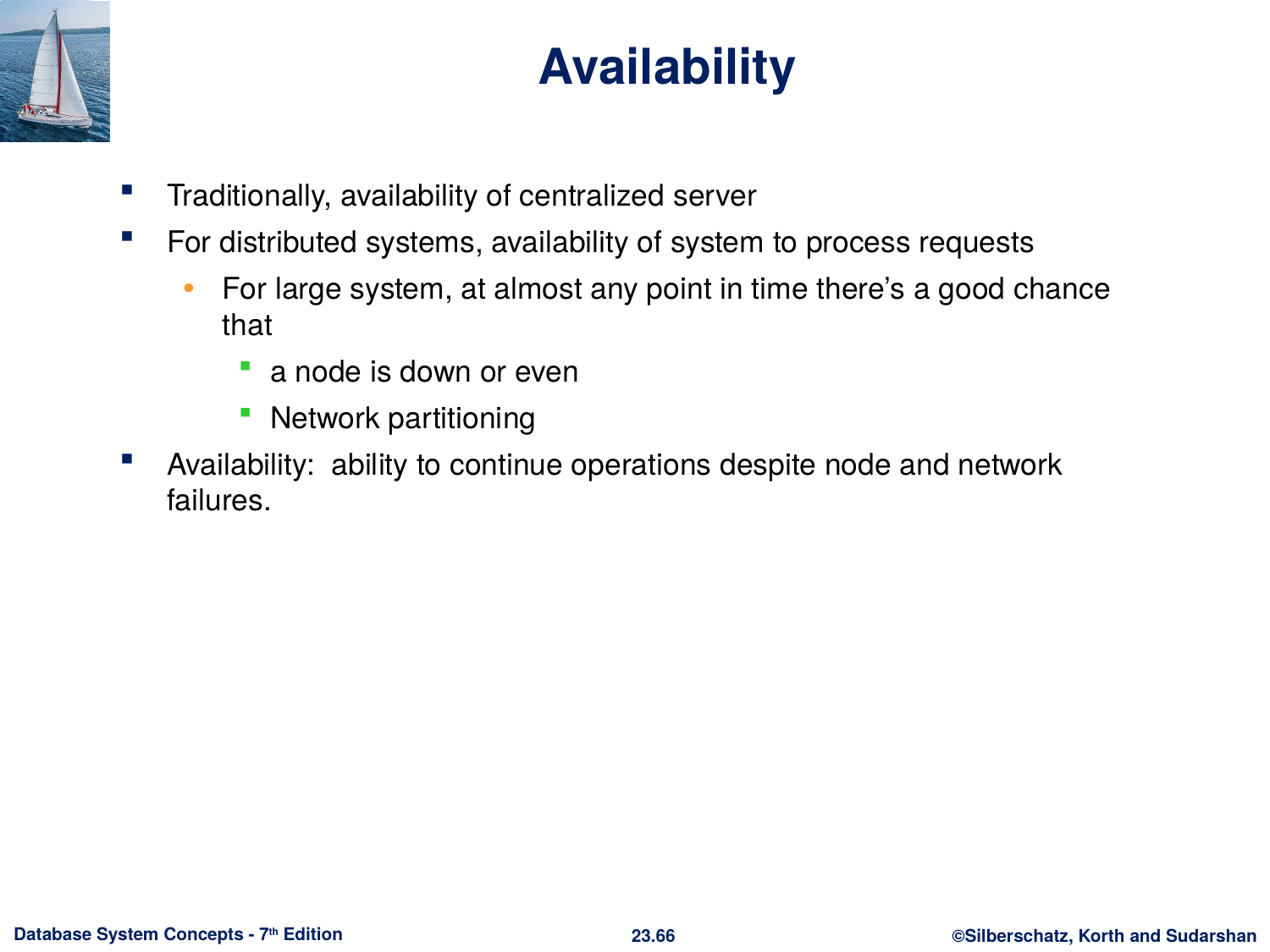

# Availability
Traditionally, availability of centralized server
For distributed systems, availability of system to process requests
For large system, at almost any point in time there’s a good chance that
a node is down or even
Network partitioning
Availability:  ability to continue operations despite node and network failures.